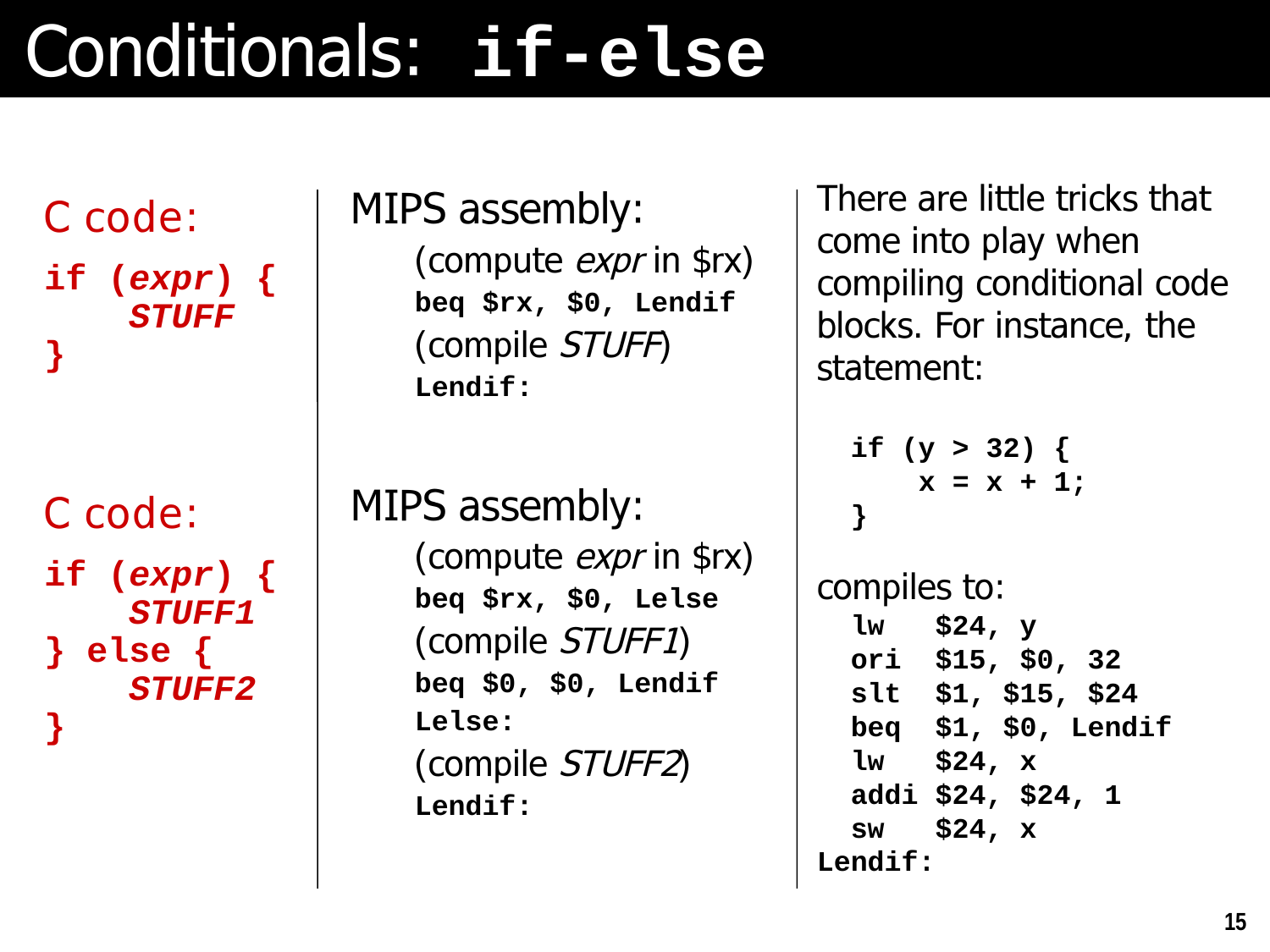

# Conditionals:  if-else
There are little tricks that come into play when compiling conditional code blocks. For instance, the statement:

  if (y > 32) {
      x = x + 1;
  }

compiles to:
  lw   $24, y
  ori  $15, $0, 32
  slt  $1, $15, $24
  beq  $1, $0, Lendif
  lw   $24, x
  addi $24, $24, 1
  sw   $24, x
Lendif:

C code:
if (expr) {
    STUFF
}

MIPS assembly:
(compute expr in $rx)
beq $rx, $0, Lendif
(compile STUFF)
Lendif:
C code:
if (expr) {
    STUFF1
} else {
    STUFF2
}
MIPS assembly:
(compute expr in $rx)
beq $rx, $0, Lelse
(compile STUFF1)
beq $0, $0, Lendif
Lelse:
(compile STUFF2)
Lendif:
15